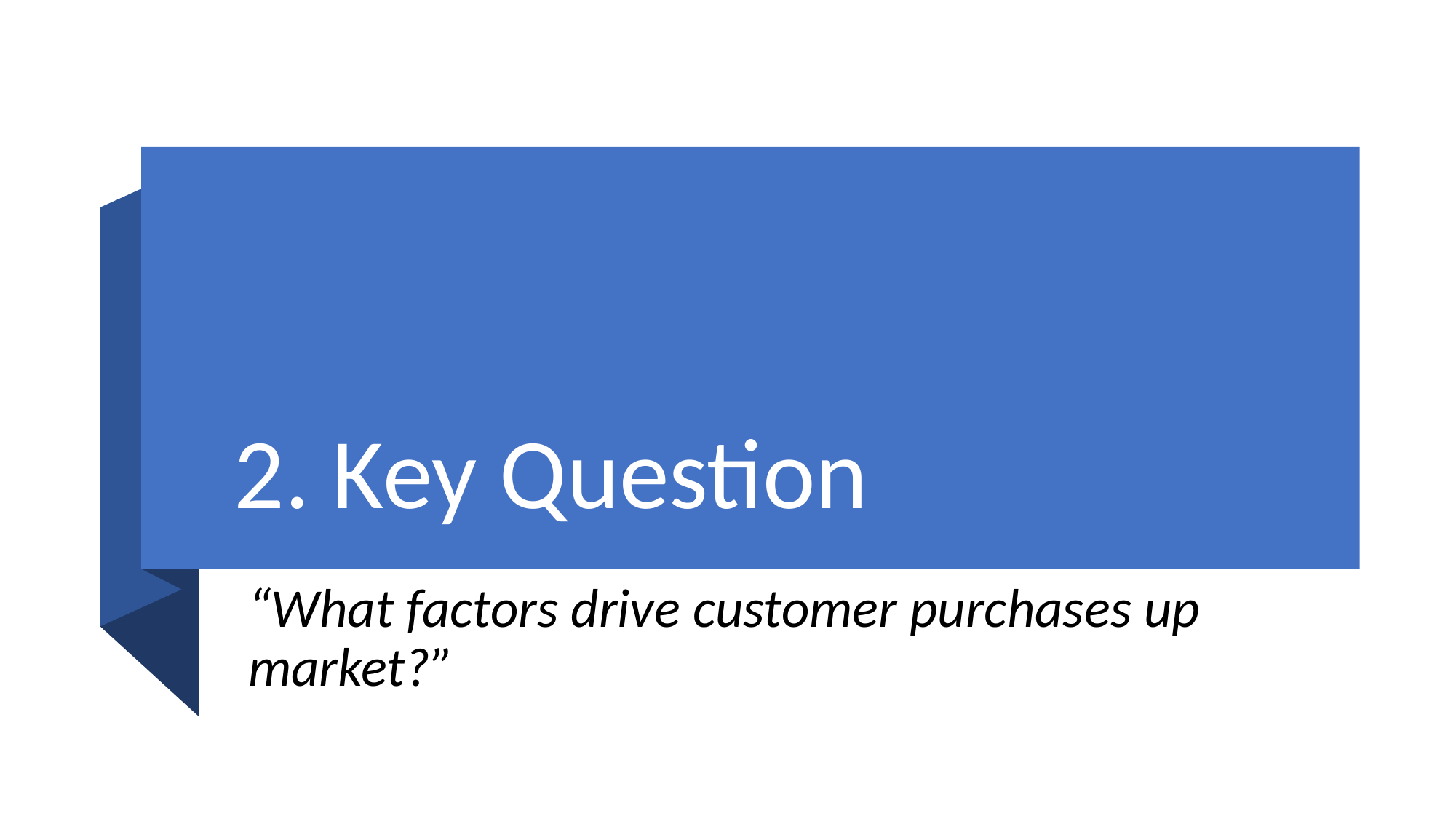

# 2. Key Question

“What factors drive customer purchases up market?”